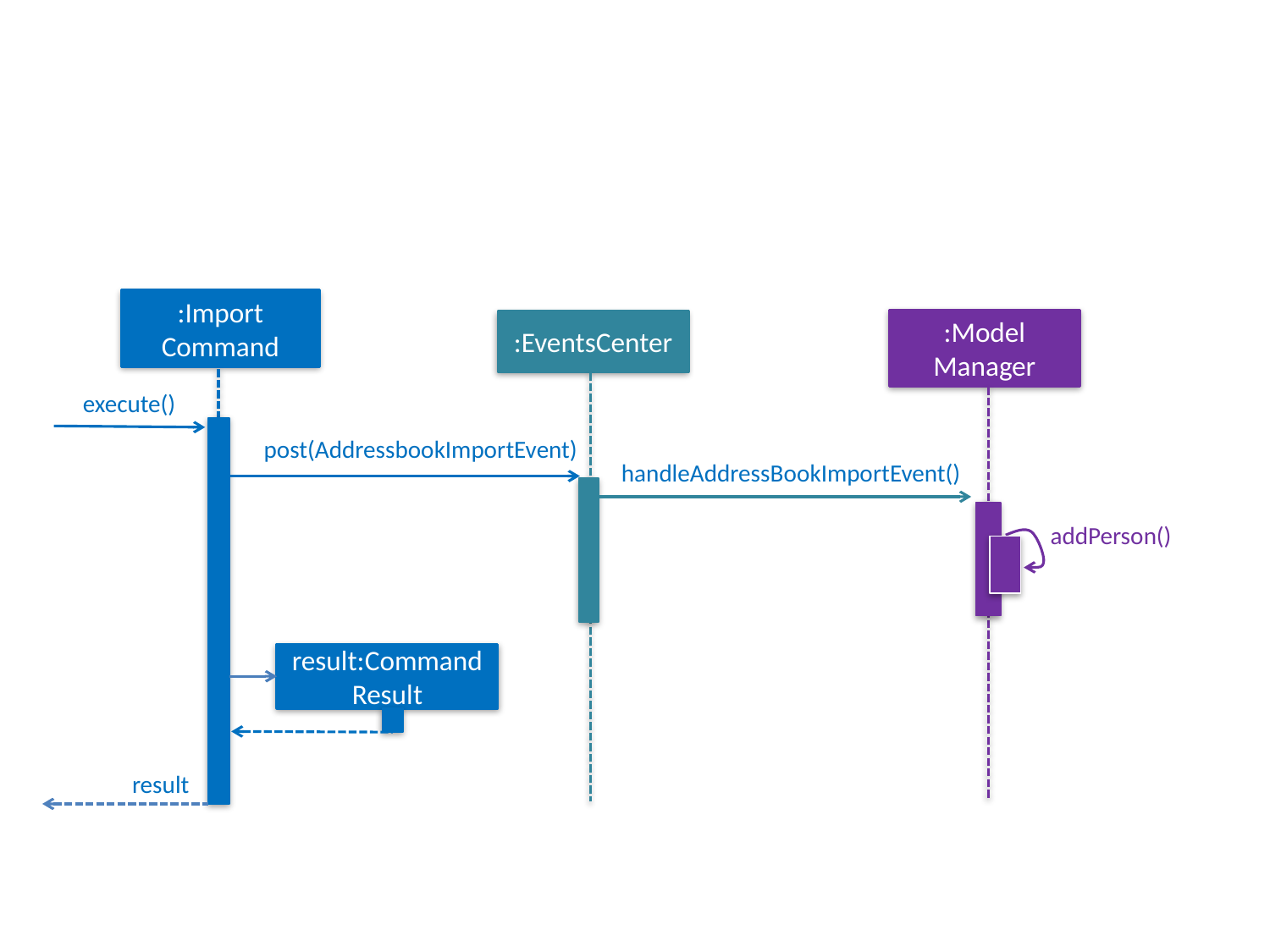

:Import
Command
:Model
Manager
:EventsCenter
execute()

post(AddressbookImportEvent)
handleAddressBookImportEvent()

addPerson()

result:Command Result

result